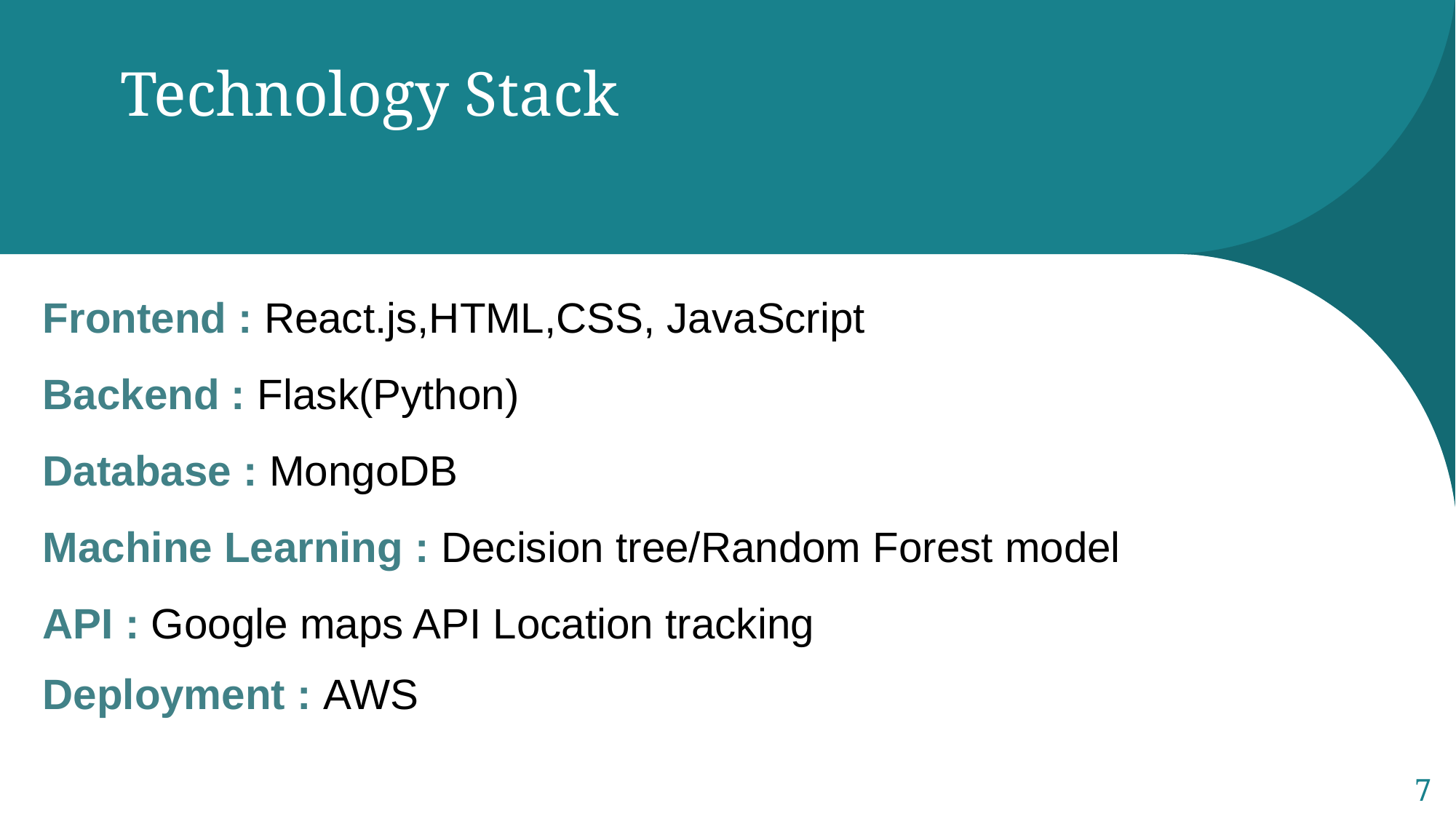

# Technology Stack

Frontend : React.js,HTML,CSS, JavaScript
Backend : Flask(Python)
Database : MongoDB
Machine Learning : Decision tree/Random Forest model
API : Google maps API Location tracking
Deployment : AWS

7